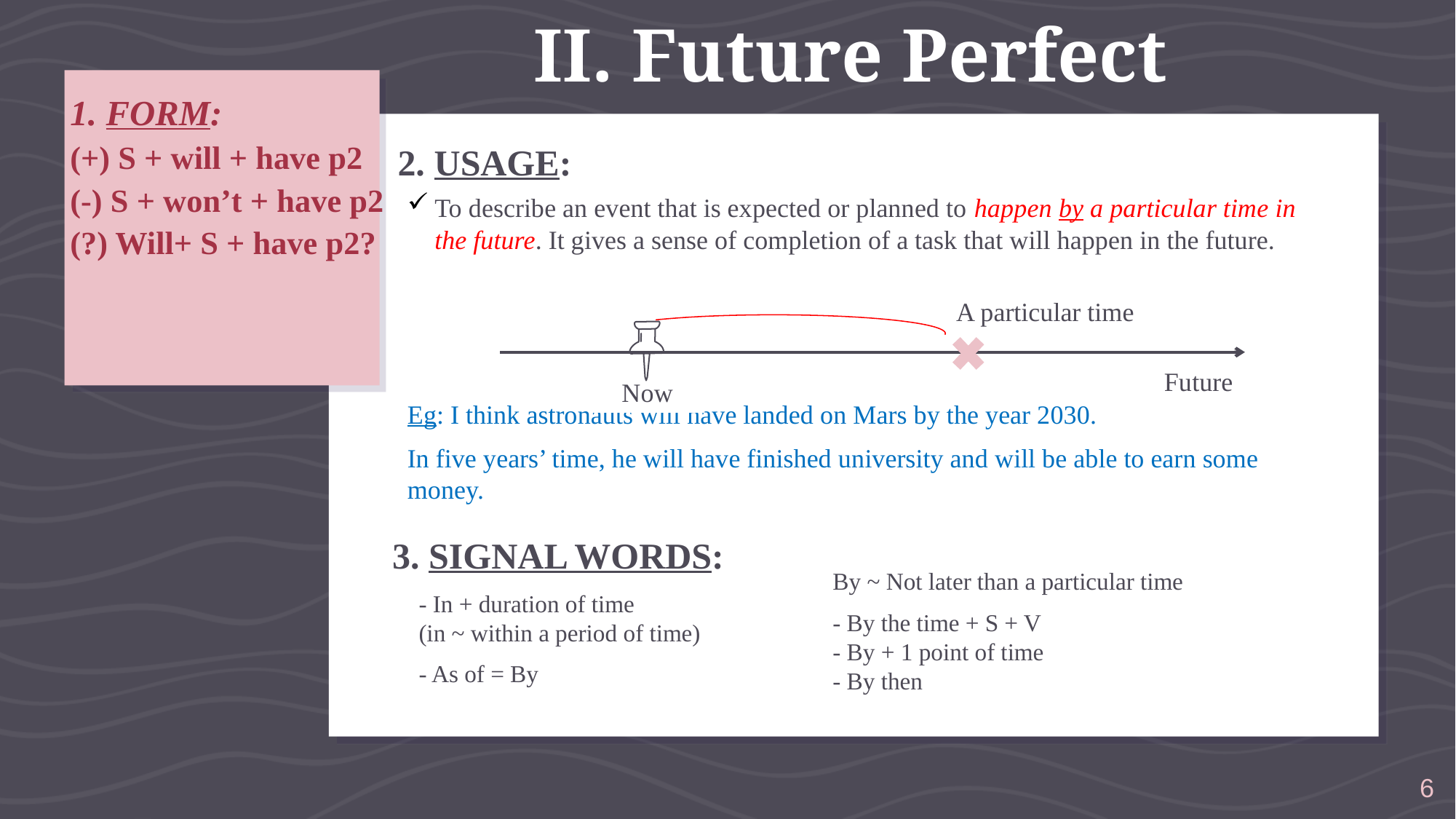

II. Future Perfect
# 1. FORM: (+) S + will + have p2 (-) S + won’t + have p2 (?) Will+ S + have p2?
2. USAGE:
To describe an event that is expected or planned to happen by a particular time in the future. It gives a sense of completion of a task that will happen in the future.

Eg: I think astronauts will have landed on Mars by the year 2030.
In five years’ time, he will have finished university and will be able to earn some money.

A particular time

Future
Now
3. SIGNAL WORDS:
By ~ Not later than a particular time
- By the time + S + V
- By + 1 point of time
- By then

- In + duration of time
(in ~ within a period of time)
- As of = By
6